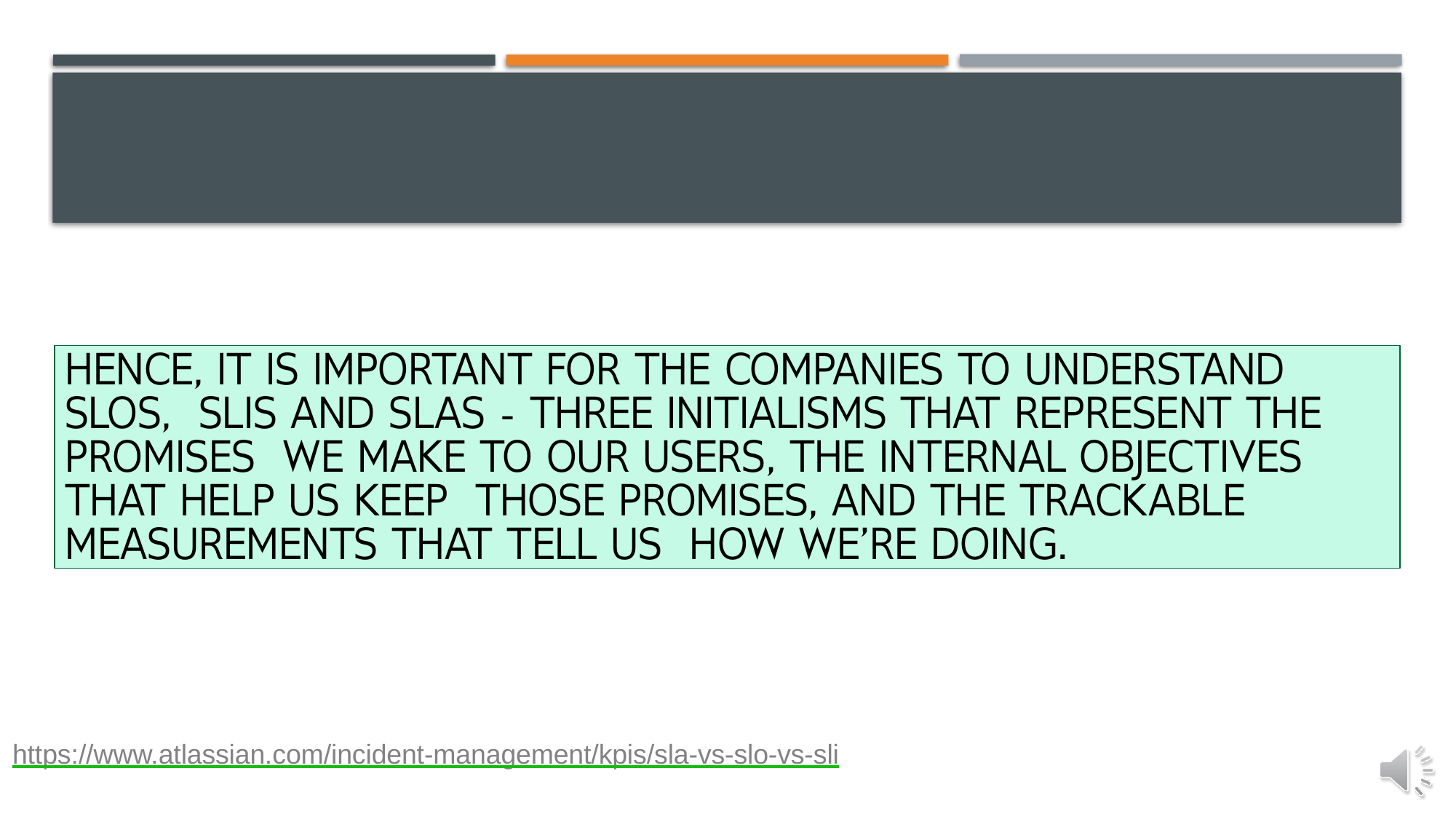

# Hence, it is important for the companies to understand SLOs,  SLIs and SLAs - three initialisms that represent the promises  we make to our users, the internal objectives that help us keep  those promises, and the trackable measurements that tell us  how we’re doing.
https://www.atlassian.com/incident-management/kpis/sla-vs-slo-vs-sli